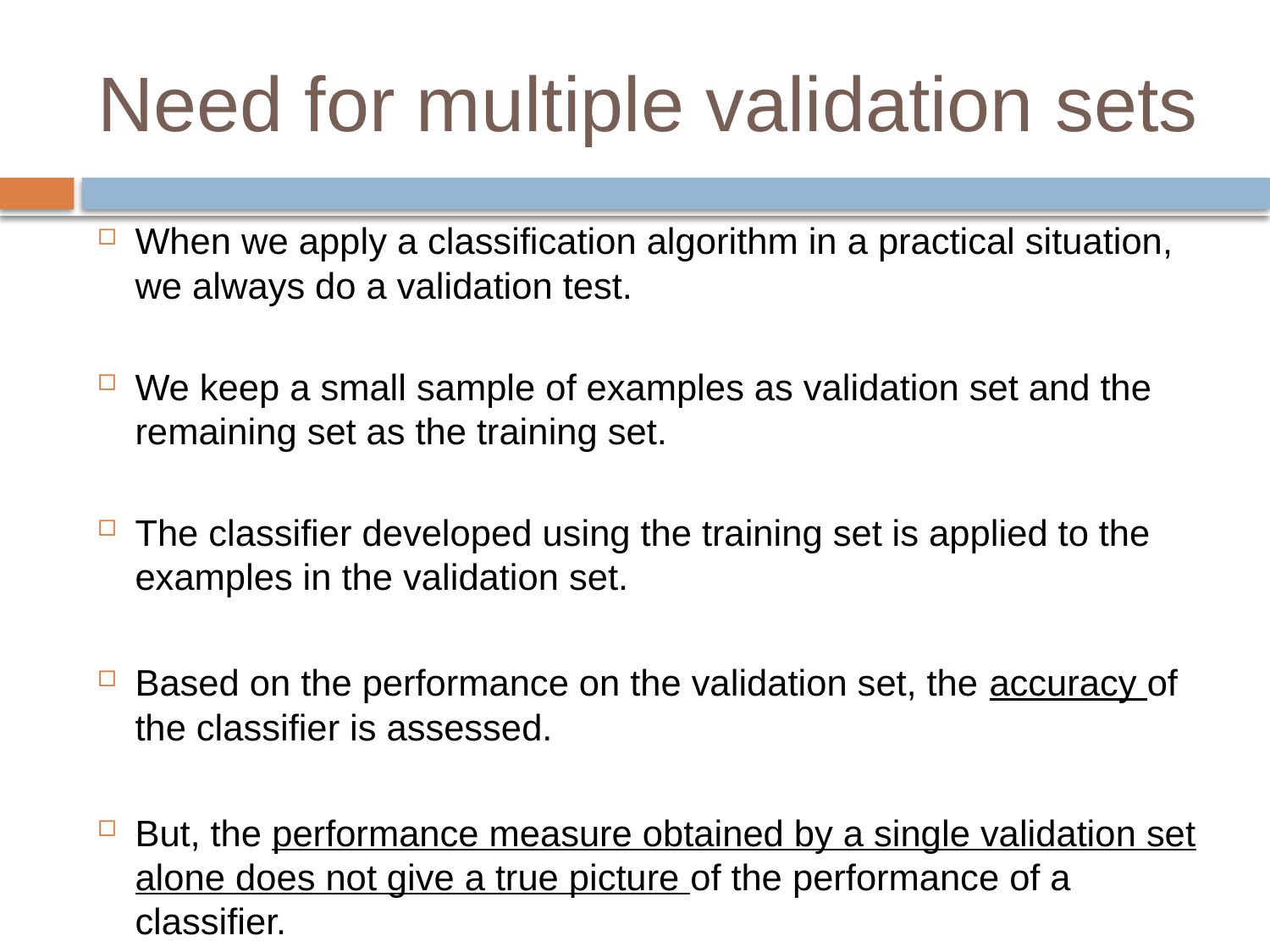

# Need for multiple validation sets
When we apply a classification algorithm in a practical situation, we always do a validation test.

We keep a small sample of examples as validation set and the remaining set as the training set.

The classifier developed using the training set is applied to the examples in the validation set.

Based on the performance on the validation set, the accuracy of the classifier is assessed.

But, the performance measure obtained by a single validation set alone does not give a true picture of the performance of a classifier.